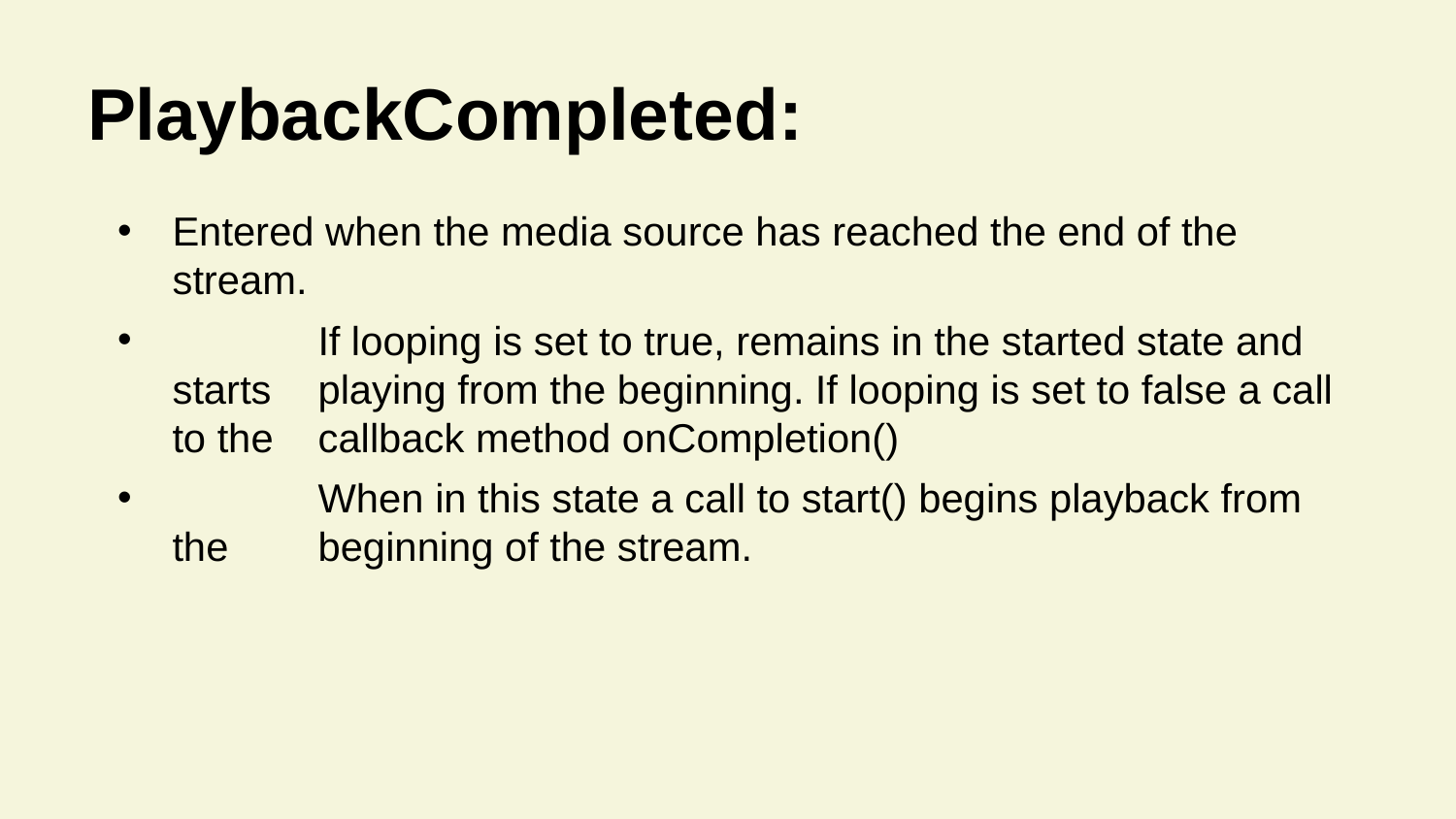

# PlaybackCompleted:
Entered when the media source has reached the end of the stream.
	If looping is set to true, remains in the started state and starts 	playing from the beginning. If looping is set to false a call to the 	callback method onCompletion()
	When in this state a call to start() begins playback from the 	beginning of the stream.